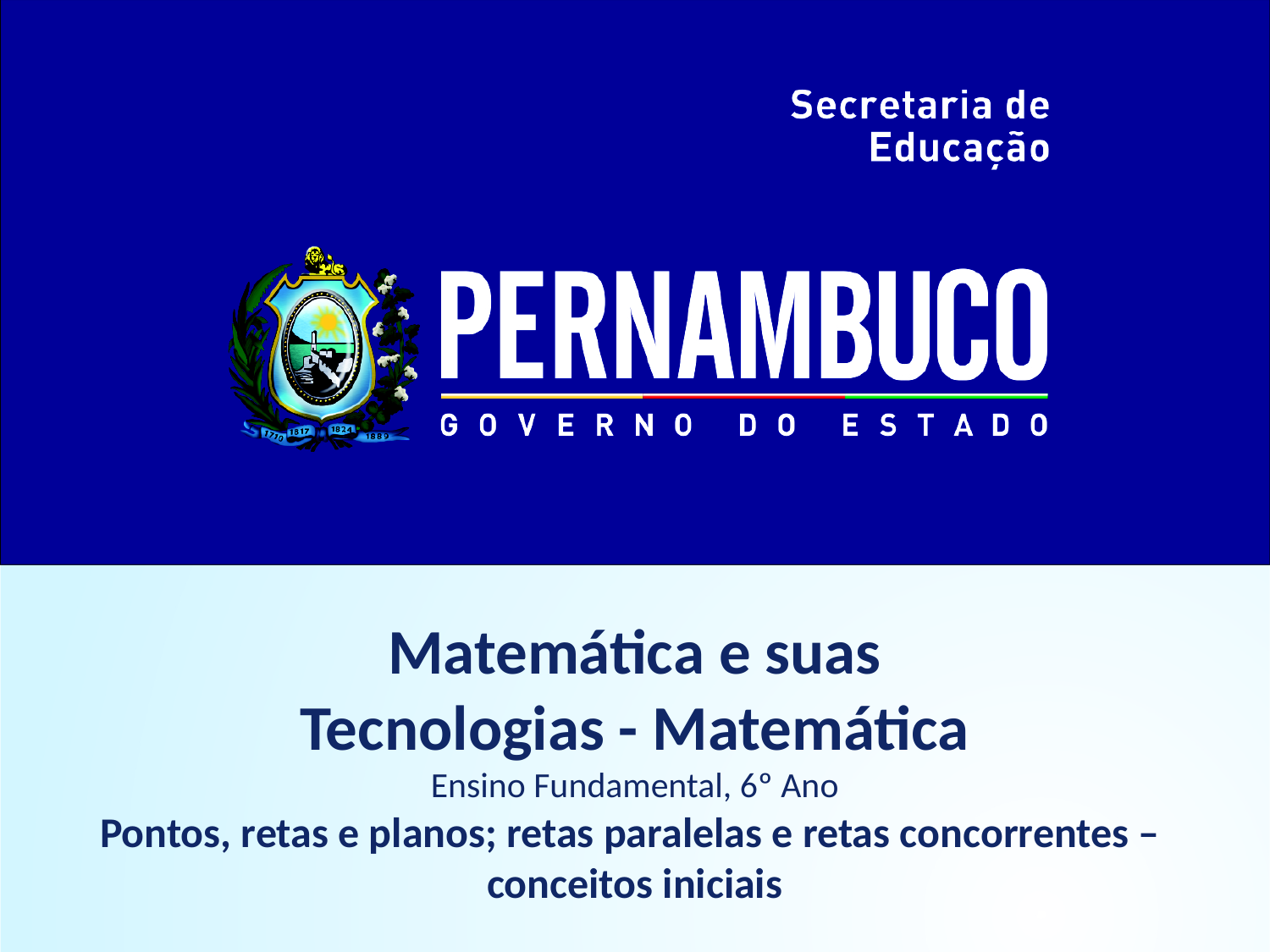

Matemática e suas
Tecnologias - Matemática
Ensino Fundamental, 6º Ano
Pontos, retas e planos; retas paralelas e retas concorrentes –
conceitos iniciais